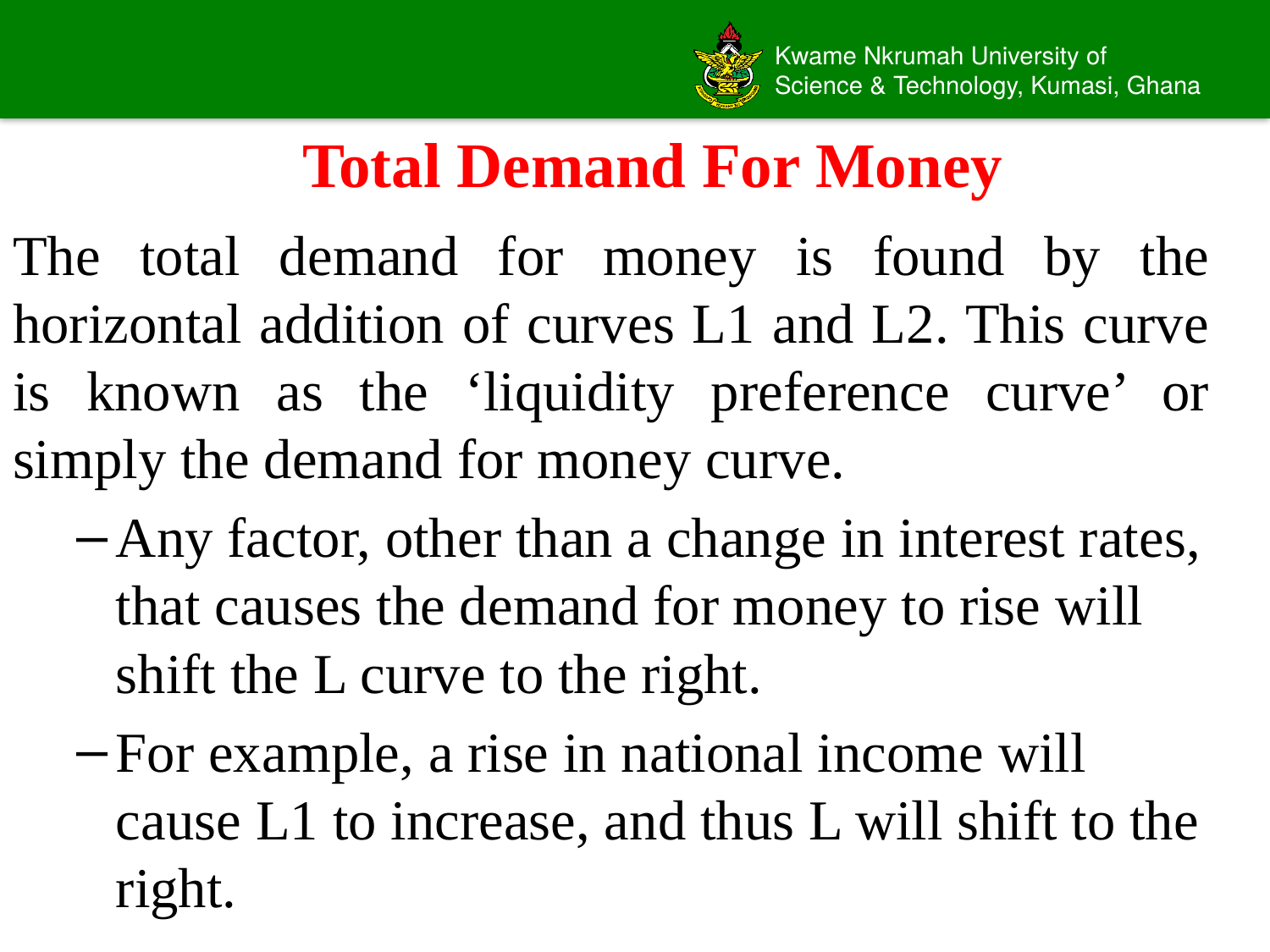

# Total Demand For Money
The total demand for money is found by the horizontal addition of curves L1 and L2. This curve is known as the ‘liquidity preference curve’ or simply the demand for money curve.
Any factor, other than a change in interest rates, that causes the demand for money to rise will shift the L curve to the right.
For example, a rise in national income will cause L1 to increase, and thus L will shift to the right.